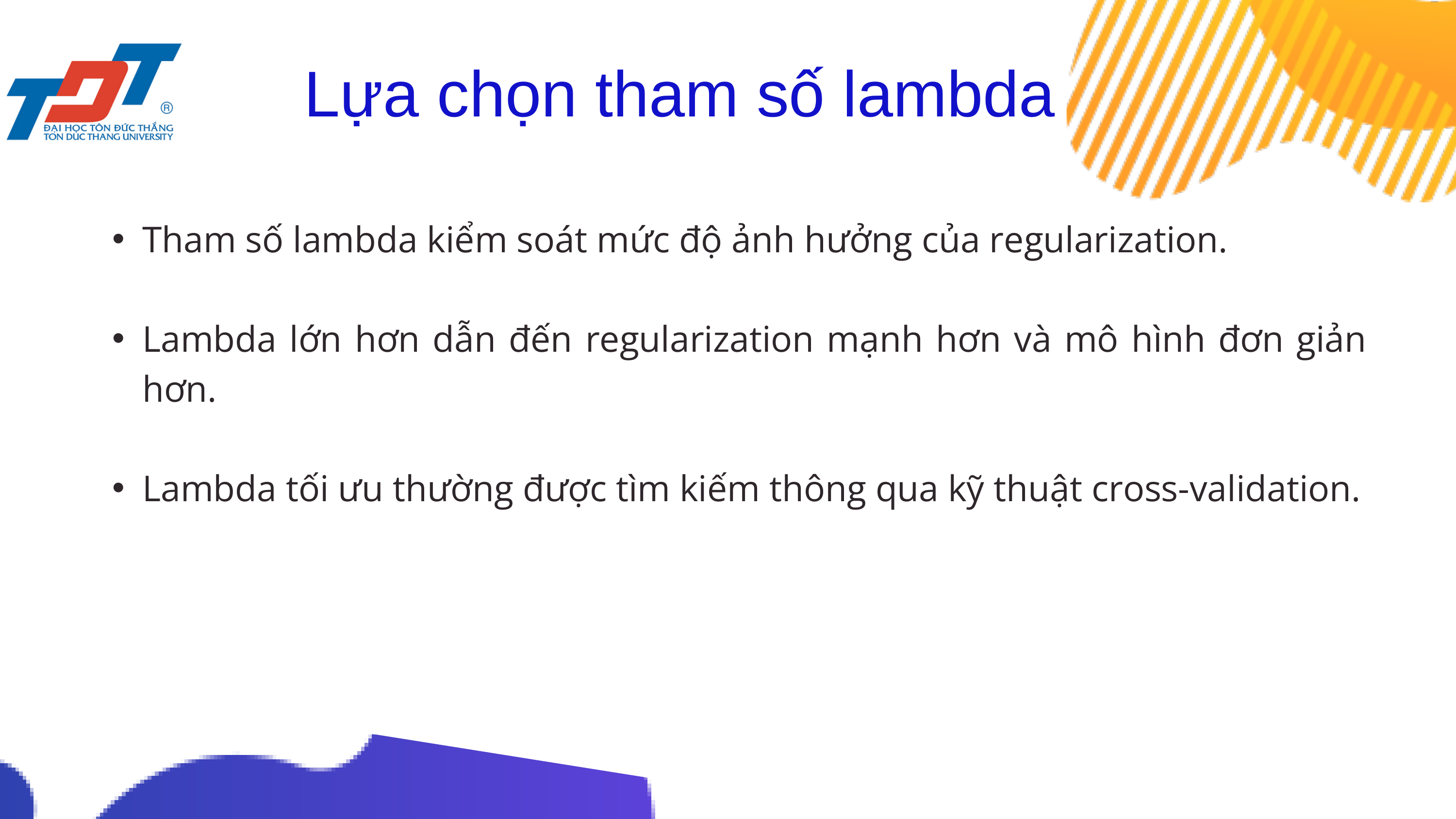

Lựa chọn tham số lambda

Tham số lambda kiểm soát mức độ ảnh hưởng của regularization.

Lambda lớn hơn dẫn đến regularization mạnh hơn và mô hình đơn giản hơn.

Lambda tối ưu thường được tìm kiếm thông qua kỹ thuật cross-validation.